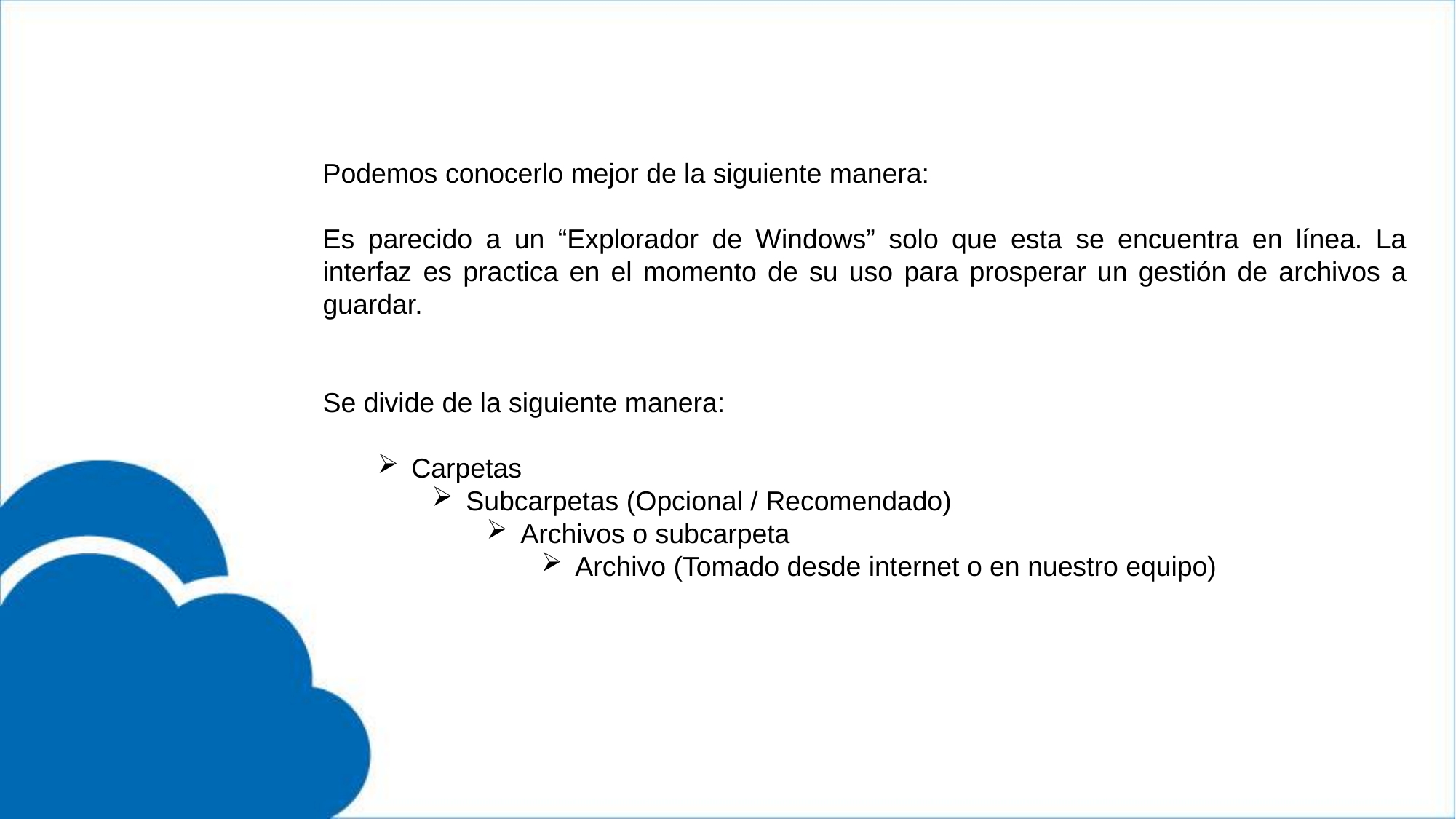

Podemos conocerlo mejor de la siguiente manera:

Es parecido a un “Explorador de Windows” solo que esta se encuentra en línea. La interfaz es practica en el momento de su uso para prosperar un gestión de archivos a guardar.

Se divide de la siguiente manera:

Carpetas
Subcarpetas (Opcional / Recomendado)
Archivos o subcarpeta
Archivo (Tomado desde internet o en nuestro equipo)